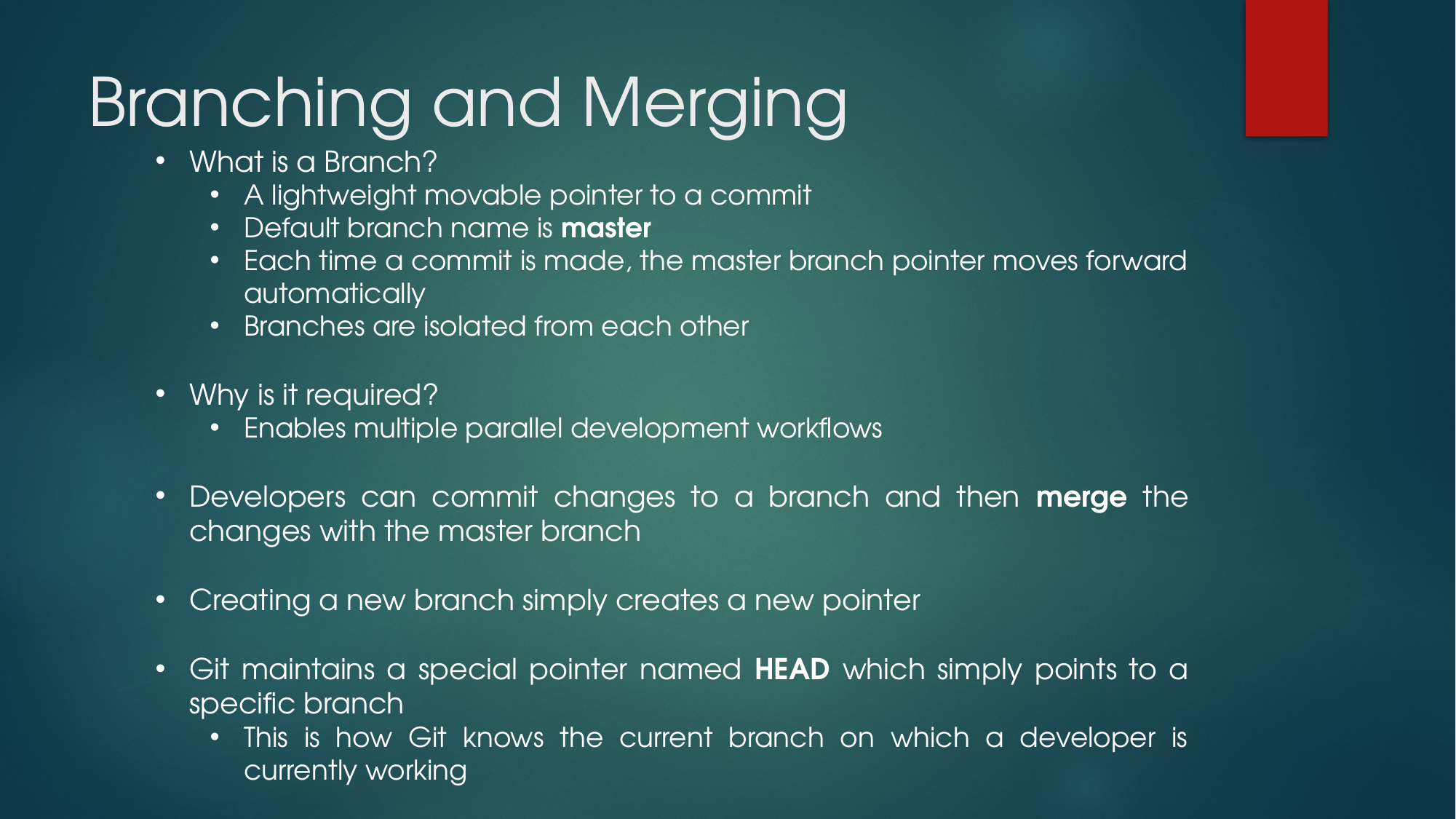

# Branching and Merging
What is a Branch?
A lightweight movable pointer to a commit
Default branch name is master
Each time a commit is made, the master branch pointer moves forward automatically
Branches are isolated from each other

Why is it required?
Enables multiple parallel development workflows

Developers can commit changes to a branch and then merge the changes with the master branch

Creating a new branch simply creates a new pointer

Git maintains a special pointer named HEAD which simply points to a specific branch
This is how Git knows the current branch on which a developer is currently working